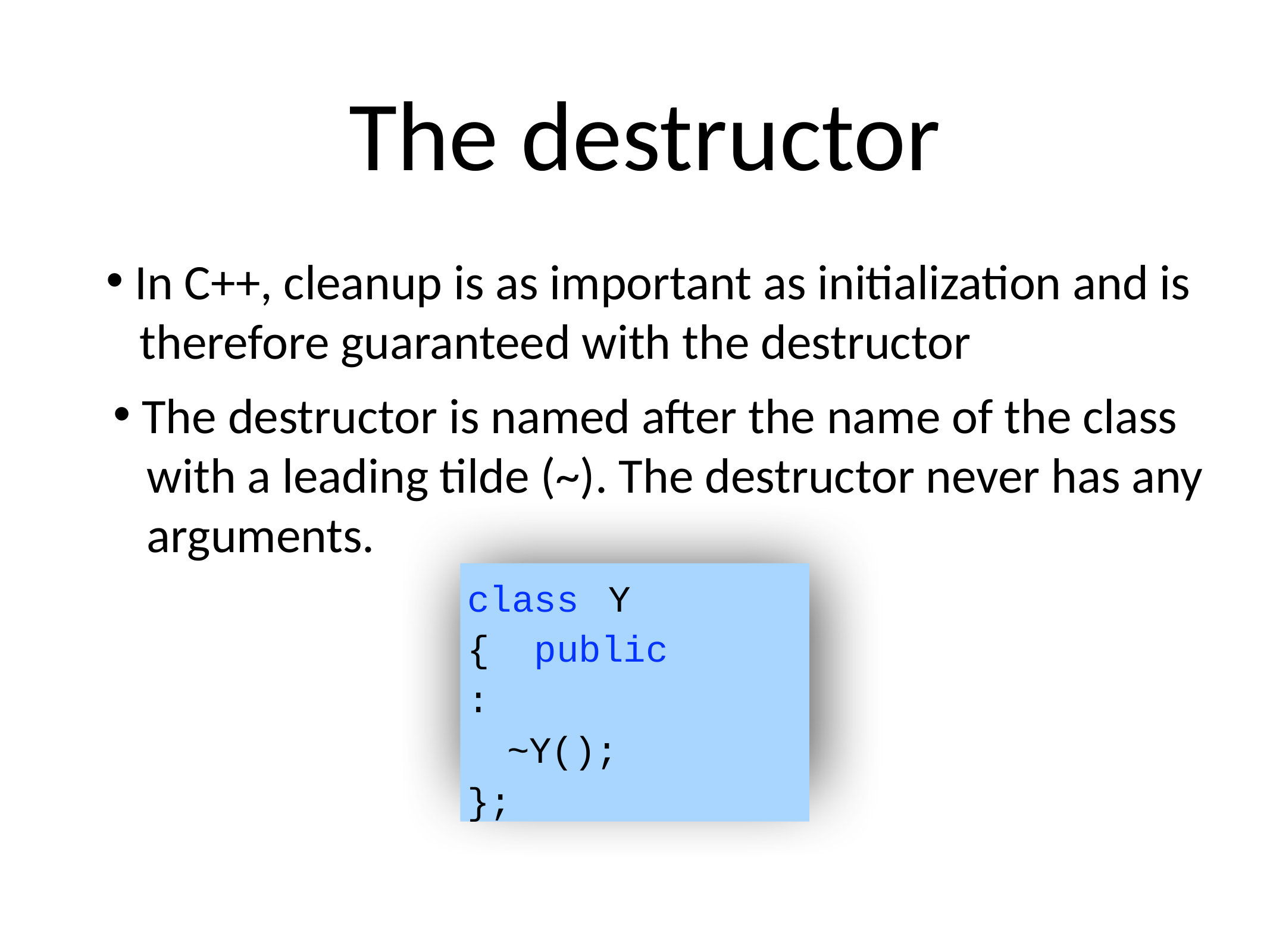

The destructor
 In C++, cleanup is as important as initialization and is
   therefore guaranteed with the destructor
 The destructor is named after the name of the class
   with a leading tilde (~). The destructor never has any
   arguments.

class	Y	{  public:
~Y();
};